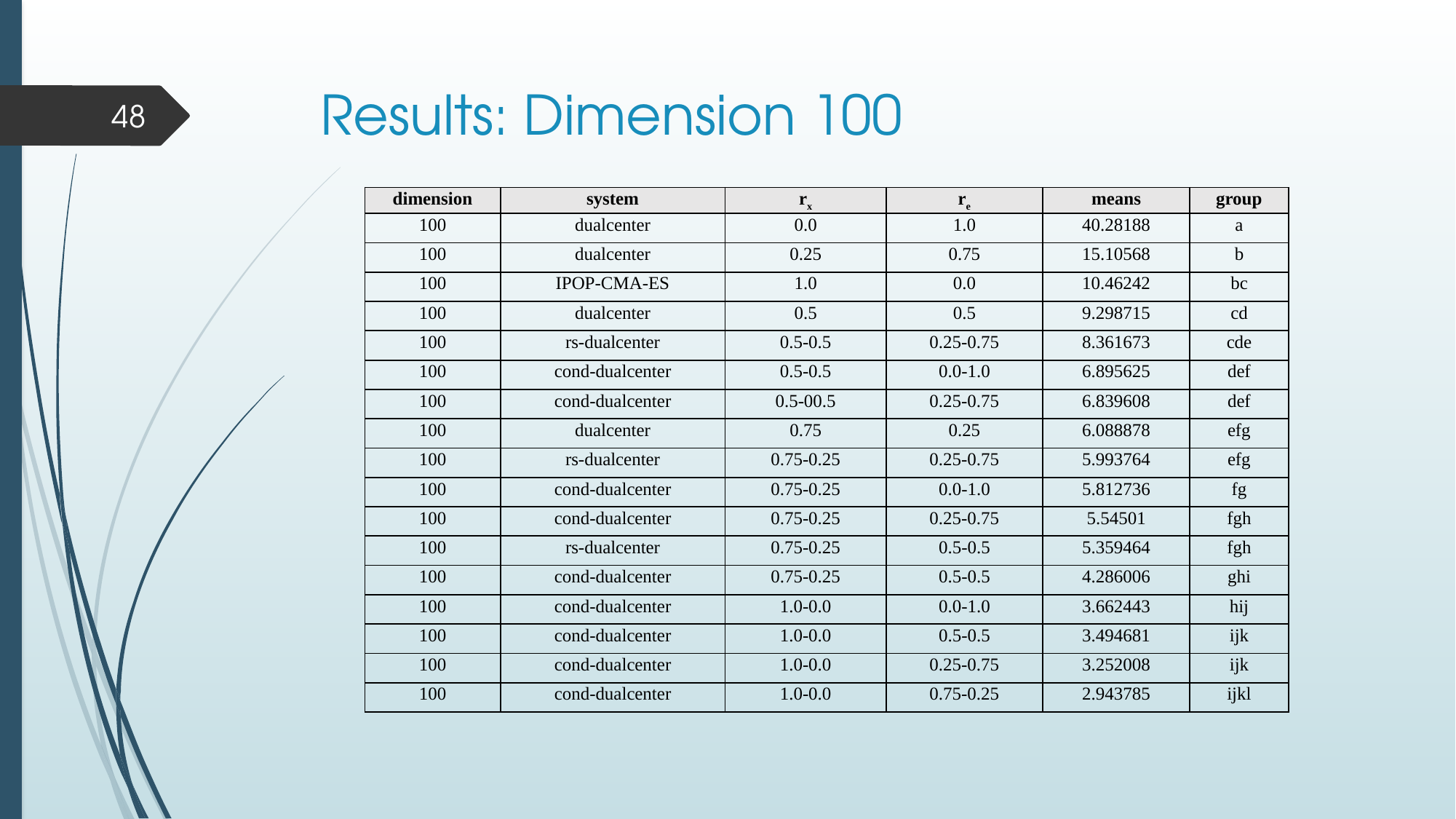

# Results: Dimension 100
48
| dimension | system | rx | re | means | group |
| --- | --- | --- | --- | --- | --- |
| 100 | dualcenter | 0.0 | 1.0 | 40.28188 | a |
| 100 | dualcenter | 0.25 | 0.75 | 15.10568 | b |
| 100 | IPOP-CMA-ES | 1.0 | 0.0 | 10.46242 | bc |
| 100 | dualcenter | 0.5 | 0.5 | 9.298715 | cd |
| 100 | rs-dualcenter | 0.5-0.5 | 0.25-0.75 | 8.361673 | cde |
| 100 | cond-dualcenter | 0.5-0.5 | 0.0-1.0 | 6.895625 | def |
| 100 | cond-dualcenter | 0.5-00.5 | 0.25-0.75 | 6.839608 | def |
| 100 | dualcenter | 0.75 | 0.25 | 6.088878 | efg |
| 100 | rs-dualcenter | 0.75-0.25 | 0.25-0.75 | 5.993764 | efg |
| 100 | cond-dualcenter | 0.75-0.25 | 0.0-1.0 | 5.812736 | fg |
| 100 | cond-dualcenter | 0.75-0.25 | 0.25-0.75 | 5.54501 | fgh |
| 100 | rs-dualcenter | 0.75-0.25 | 0.5-0.5 | 5.359464 | fgh |
| 100 | cond-dualcenter | 0.75-0.25 | 0.5-0.5 | 4.286006 | ghi |
| 100 | cond-dualcenter | 1.0-0.0 | 0.0-1.0 | 3.662443 | hij |
| 100 | cond-dualcenter | 1.0-0.0 | 0.5-0.5 | 3.494681 | ijk |
| 100 | cond-dualcenter | 1.0-0.0 | 0.25-0.75 | 3.252008 | ijk |
| 100 | cond-dualcenter | 1.0-0.0 | 0.75-0.25 | 2.943785 | ijkl |